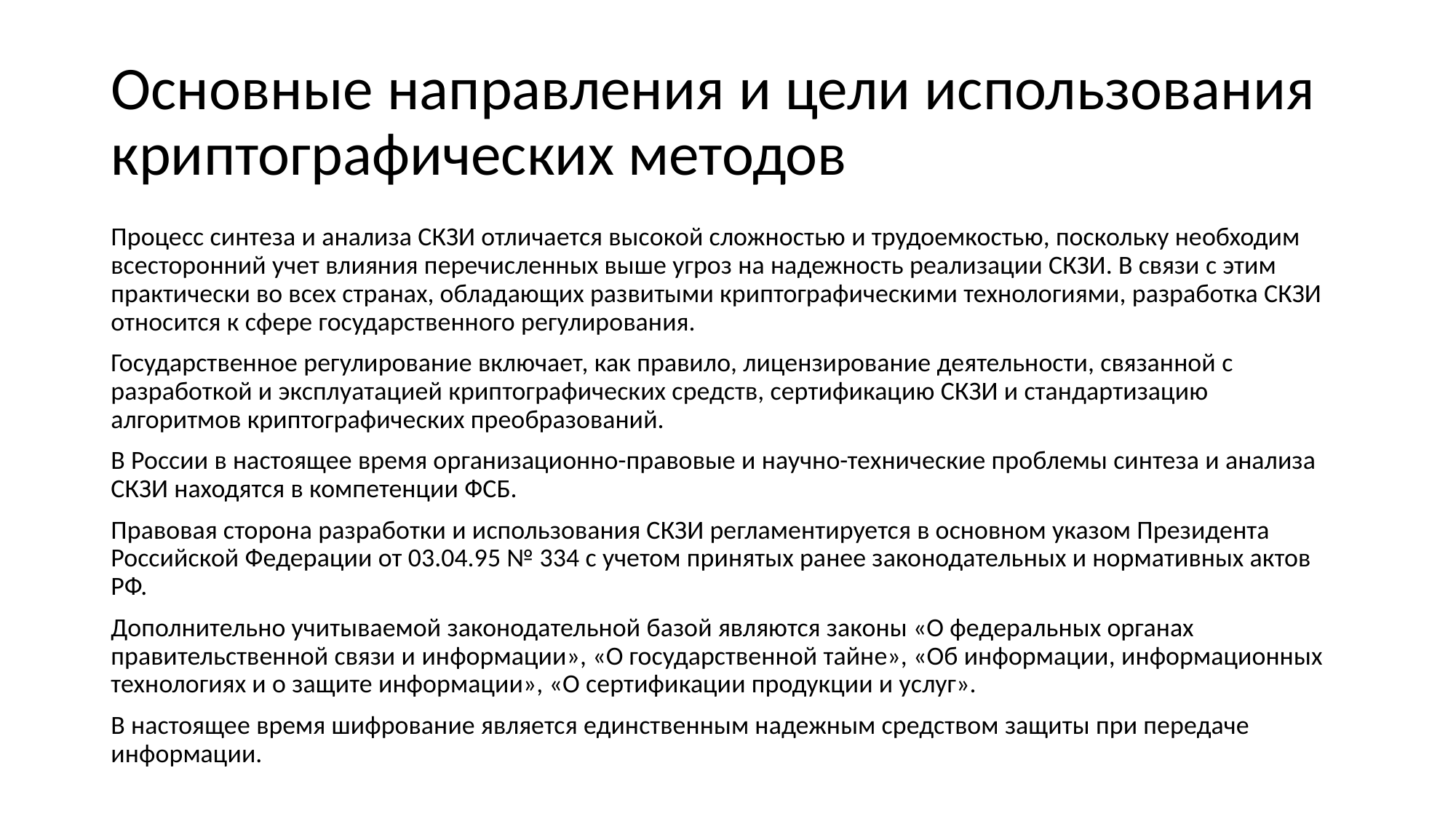

# Основные направления и цели использования криптографических методов
Процесс синтеза и анализа СКЗИ отличается высокой сложностью и трудоемкостью, поскольку необходим всесторонний учет влияния перечисленных выше угроз на надежность реализации СКЗИ. В связи с этим практически во всех странах, обладающих развитыми криптографическими технологиями, разработка СКЗИ относится к сфере государственного регулирования.
Государственное регулирование включает, как правило, лицензирование деятельности, связанной с разработкой и эксплуатацией криптографических средств, сертификацию СКЗИ и стандартизацию алгоритмов криптографических преобразований.
В России в настоящее время организационно-правовые и научно-технические проблемы синтеза и анализа СКЗИ находятся в компетенции ФСБ.
Правовая сторона разработки и использования СКЗИ регламентируется в основном указом Президента Российской Федерации от 03.04.95 № 334 с учетом принятых ранее законодательных и нормативных актов РФ.
Дополнительно учитываемой законодательной базой являются законы «О федеральных органах правительственной связи и информации», «О государственной тайне», «Об информации, информационных технологиях и о защите информации», «О сертификации продукции и услуг».
В настоящее время шифрование является единственным надежным средством защиты при передаче информации.